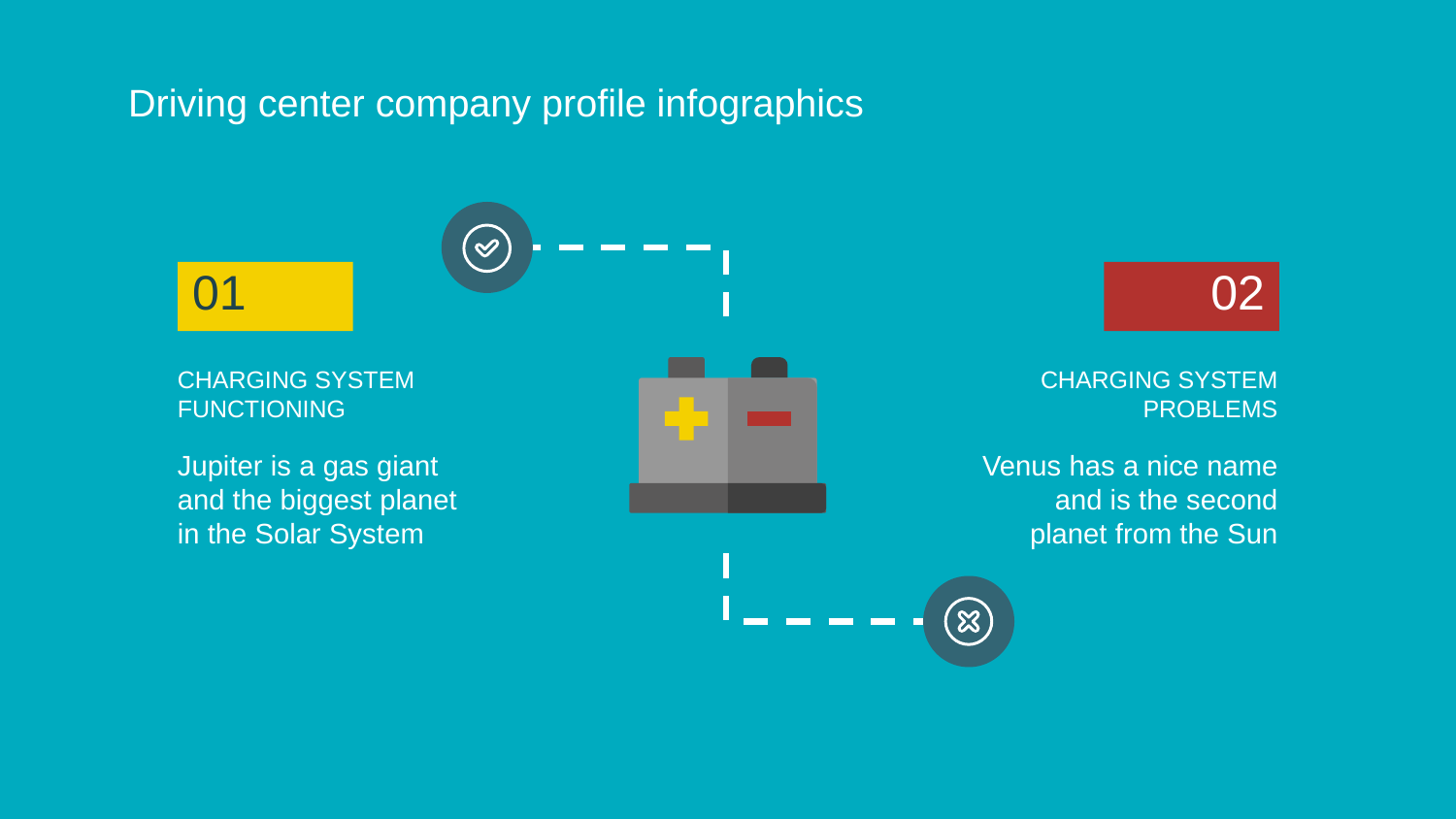

# Driving center company profile infographics

01
CHARGING SYSTEM FUNCTIONING
Jupiter is a gas giant and the biggest planet in the Solar System
02
CHARGING SYSTEM PROBLEMS
Venus has a nice name and is the second planet from the Sun